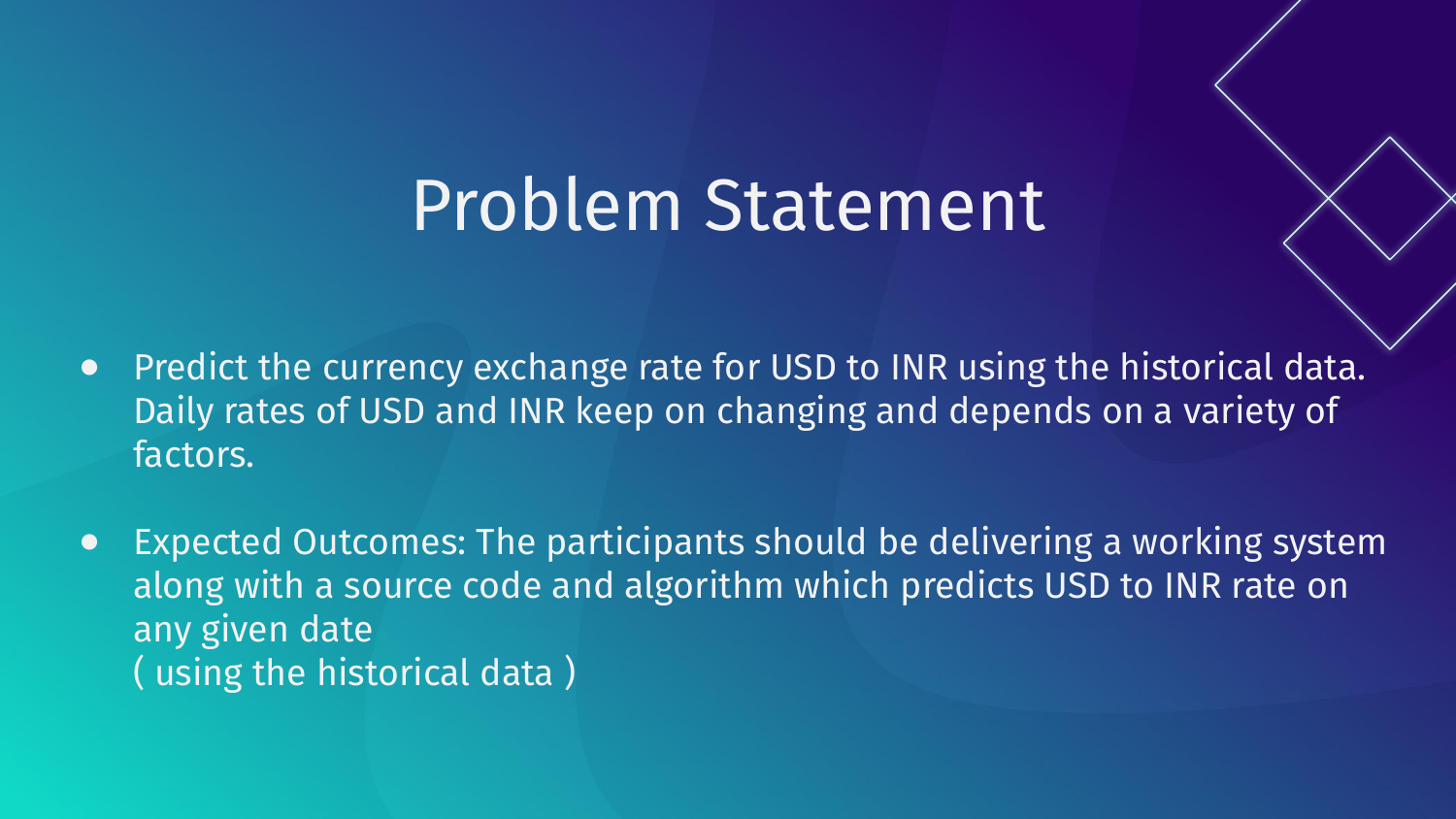

Problem Statement
Predict the currency exchange rate for USD to INR using the historical data.
Daily rates of USD and INR keep on changing and depends on a variety of factors.

Expected Outcomes: The participants should be delivering a working system along with a source code and algorithm which predicts USD to INR rate on any given date
( using the historical data )